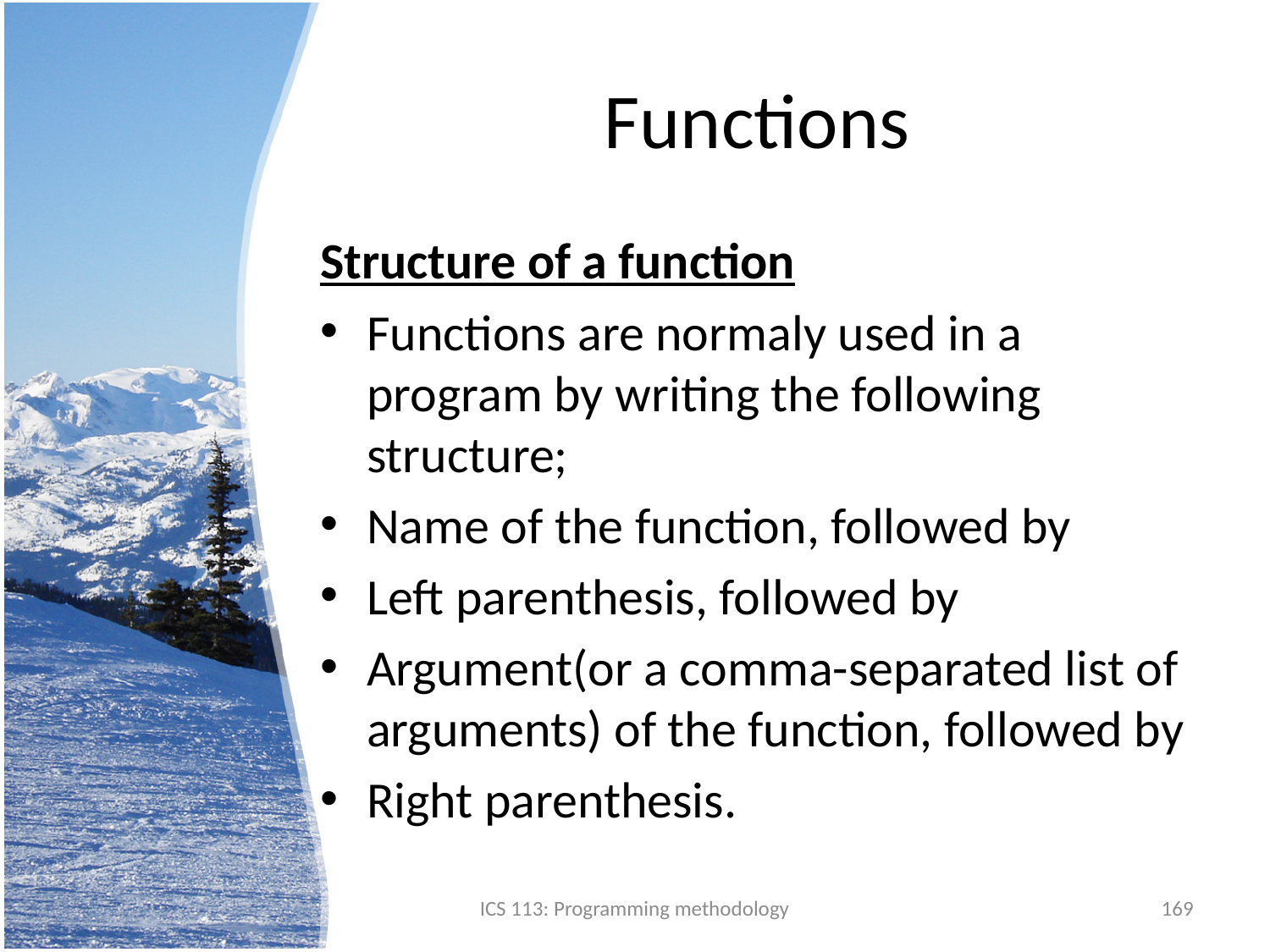

# Functions
Structure of a function
Functions are normaly used in a program by writing the following structure;
Name of the function, followed by
Left parenthesis, followed by
Argument(or a comma-separated list of arguments) of the function, followed by
Right parenthesis.

ICS 113: Programming methodology
169